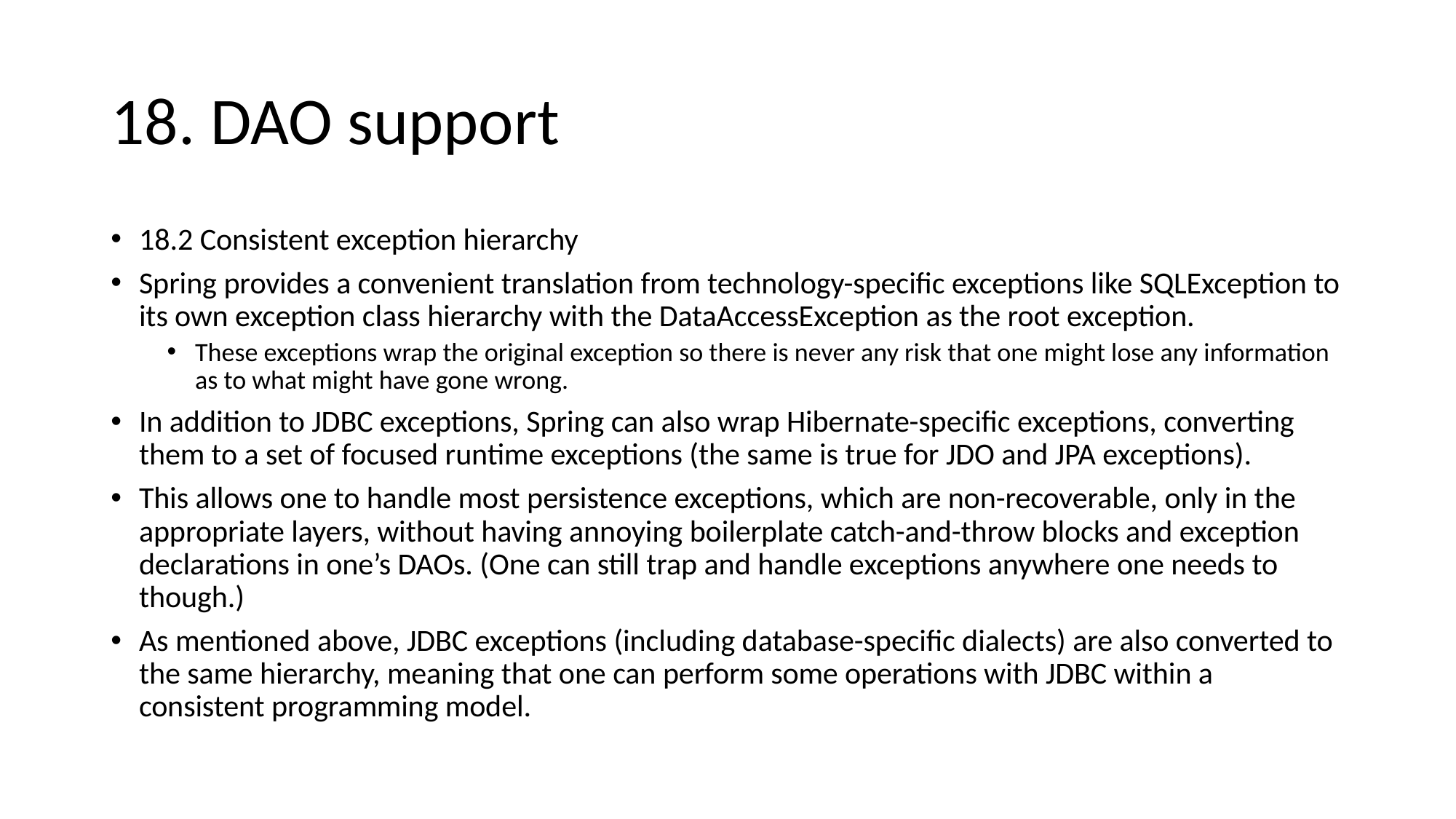

# 18. DAO support
18.2 Consistent exception hierarchy
Spring provides a convenient translation from technology-specific exceptions like SQLException to its own exception class hierarchy with the DataAccessException as the root exception.
These exceptions wrap the original exception so there is never any risk that one might lose any information as to what might have gone wrong.
In addition to JDBC exceptions, Spring can also wrap Hibernate-specific exceptions, converting them to a set of focused runtime exceptions (the same is true for JDO and JPA exceptions).
This allows one to handle most persistence exceptions, which are non-recoverable, only in the appropriate layers, without having annoying boilerplate catch-and-throw blocks and exception declarations in one’s DAOs. (One can still trap and handle exceptions anywhere one needs to though.)
As mentioned above, JDBC exceptions (including database-specific dialects) are also converted to the same hierarchy, meaning that one can perform some operations with JDBC within a consistent programming model.